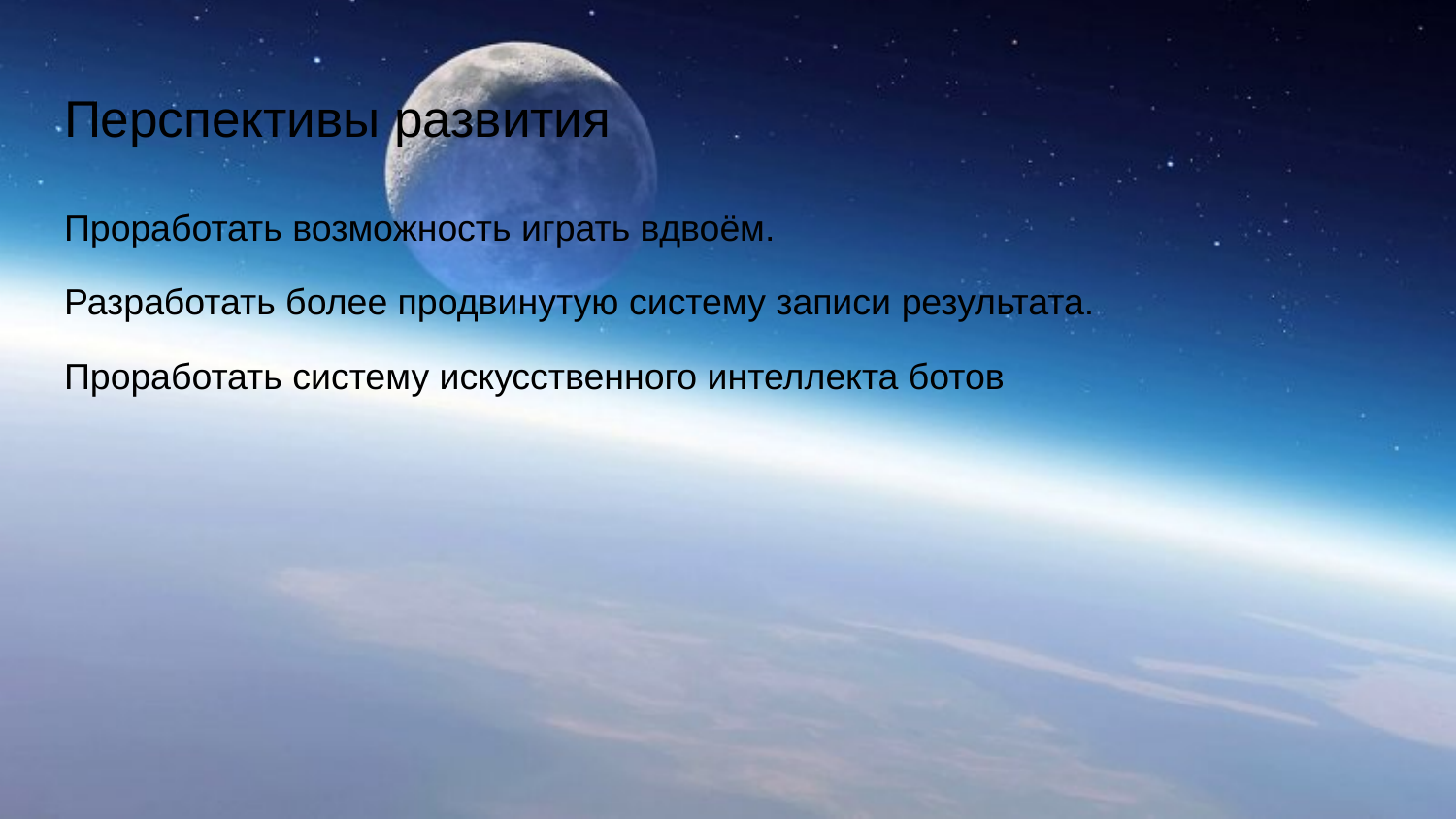

# Перспективы развития
Проработать возможность играть вдвоём.
Разработать более продвинутую систему записи результата.
Проработать систему искусственного интеллекта ботов